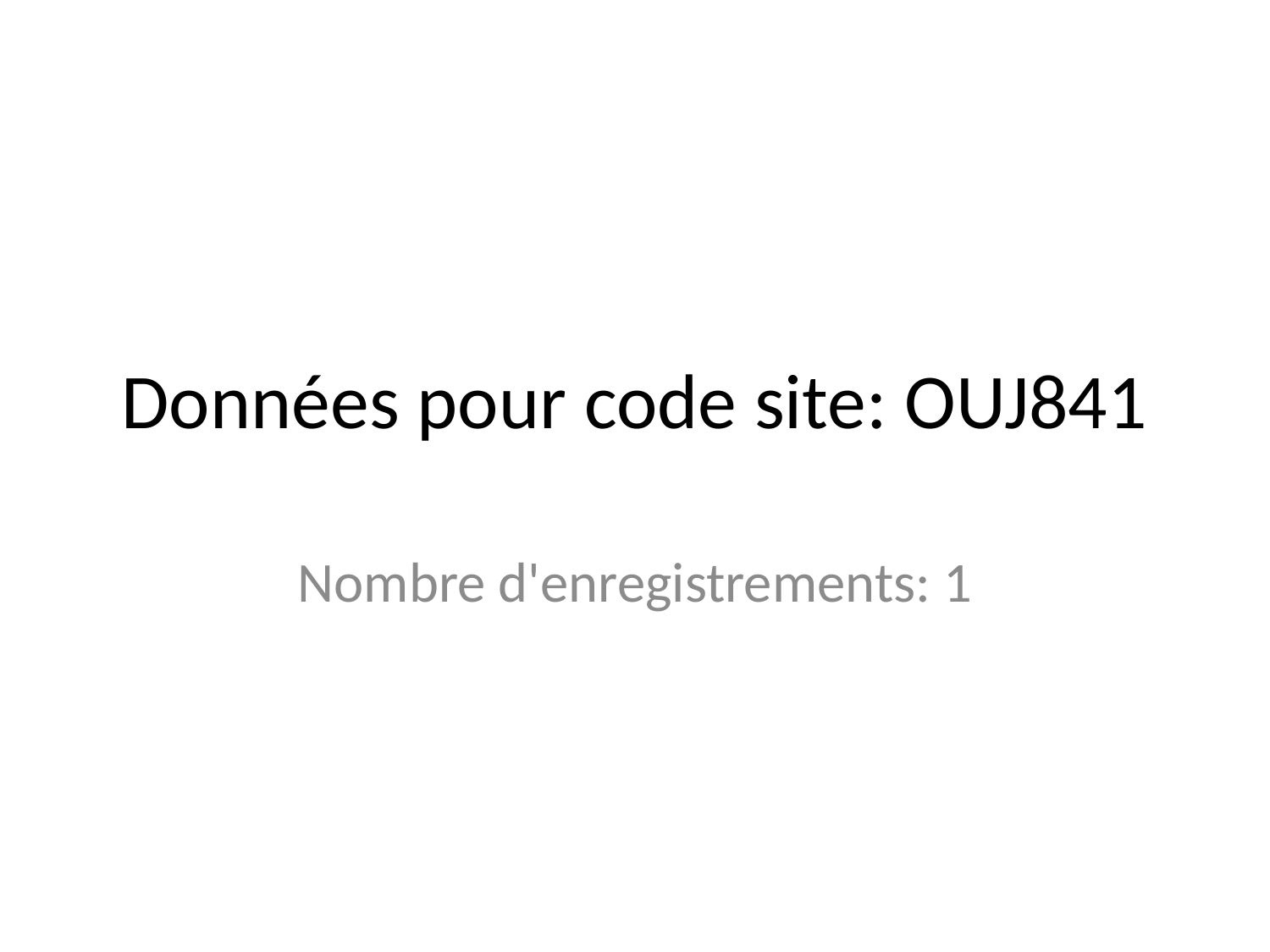

# Données pour code site: OUJ841
Nombre d'enregistrements: 1